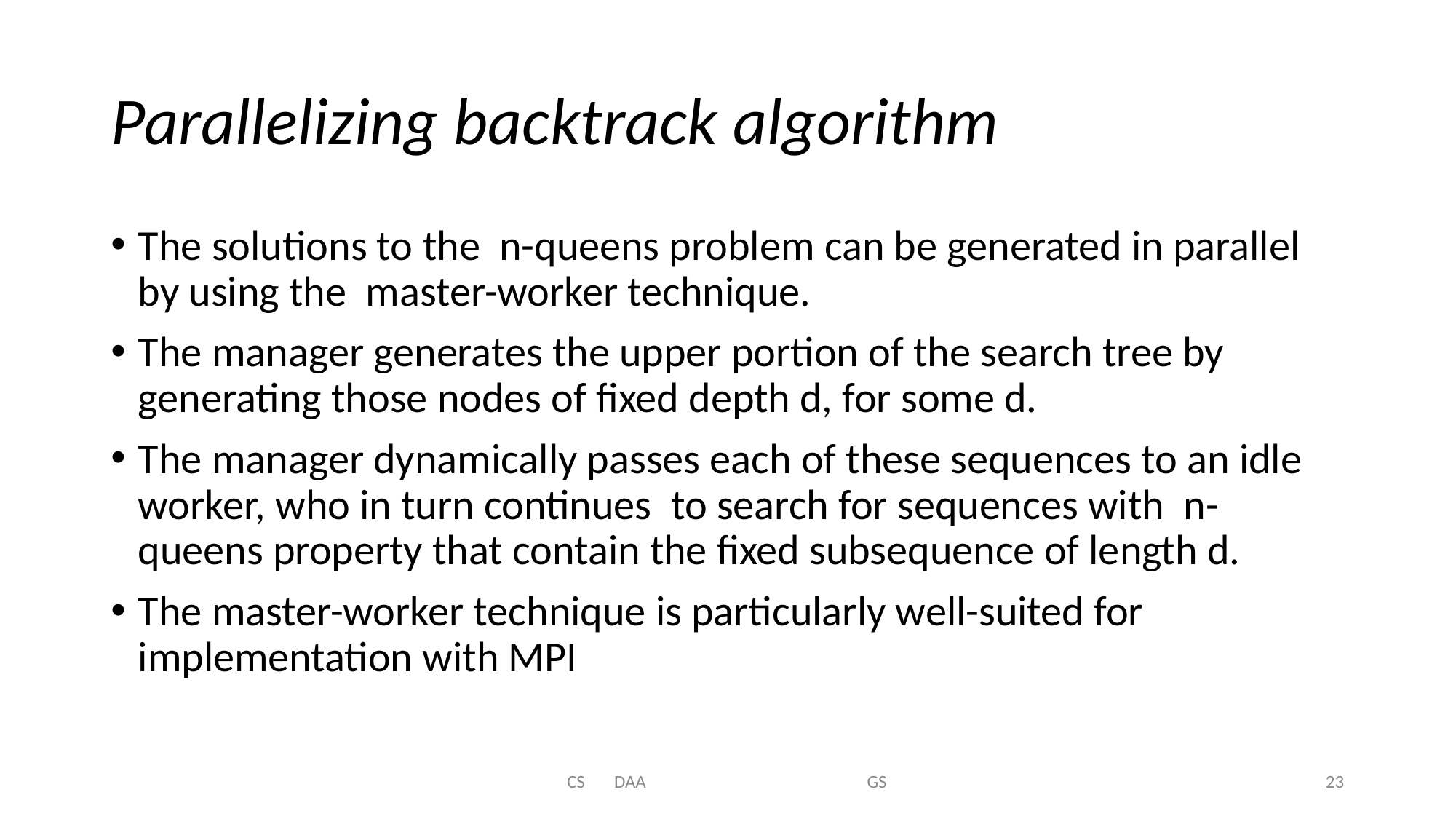

# Parallelizing backtrack algorithm
The solutions to the  n-queens problem can be generated in parallel by using the  master-worker technique.
The manager generates the upper portion of the search tree by generating those nodes of fixed depth d, for some d.
The manager dynamically passes each of these sequences to an idle worker, who in turn continues  to search for sequences with  n-queens property that contain the fixed subsequence of length d.
The master-worker technique is particularly well-suited for implementation with MPI
CS       DAA                                                     GS
23